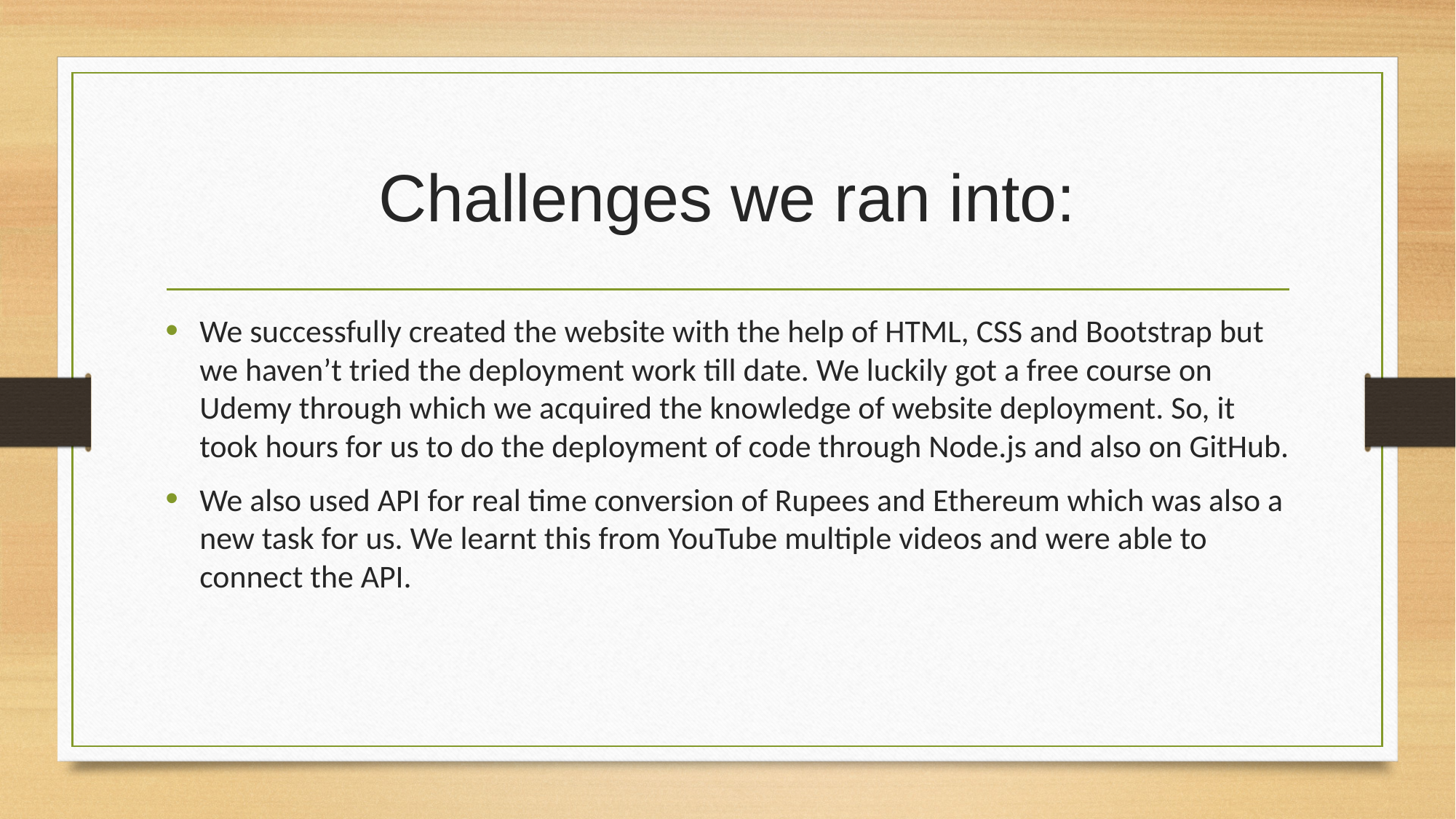

# Challenges we ran into:
We successfully created the website with the help of HTML, CSS and Bootstrap but we haven’t tried the deployment work till date. We luckily got a free course on Udemy through which we acquired the knowledge of website deployment. So, it took hours for us to do the deployment of code through Node.js and also on GitHub.
We also used API for real time conversion of Rupees and Ethereum which was also a new task for us. We learnt this from YouTube multiple videos and were able to connect the API.